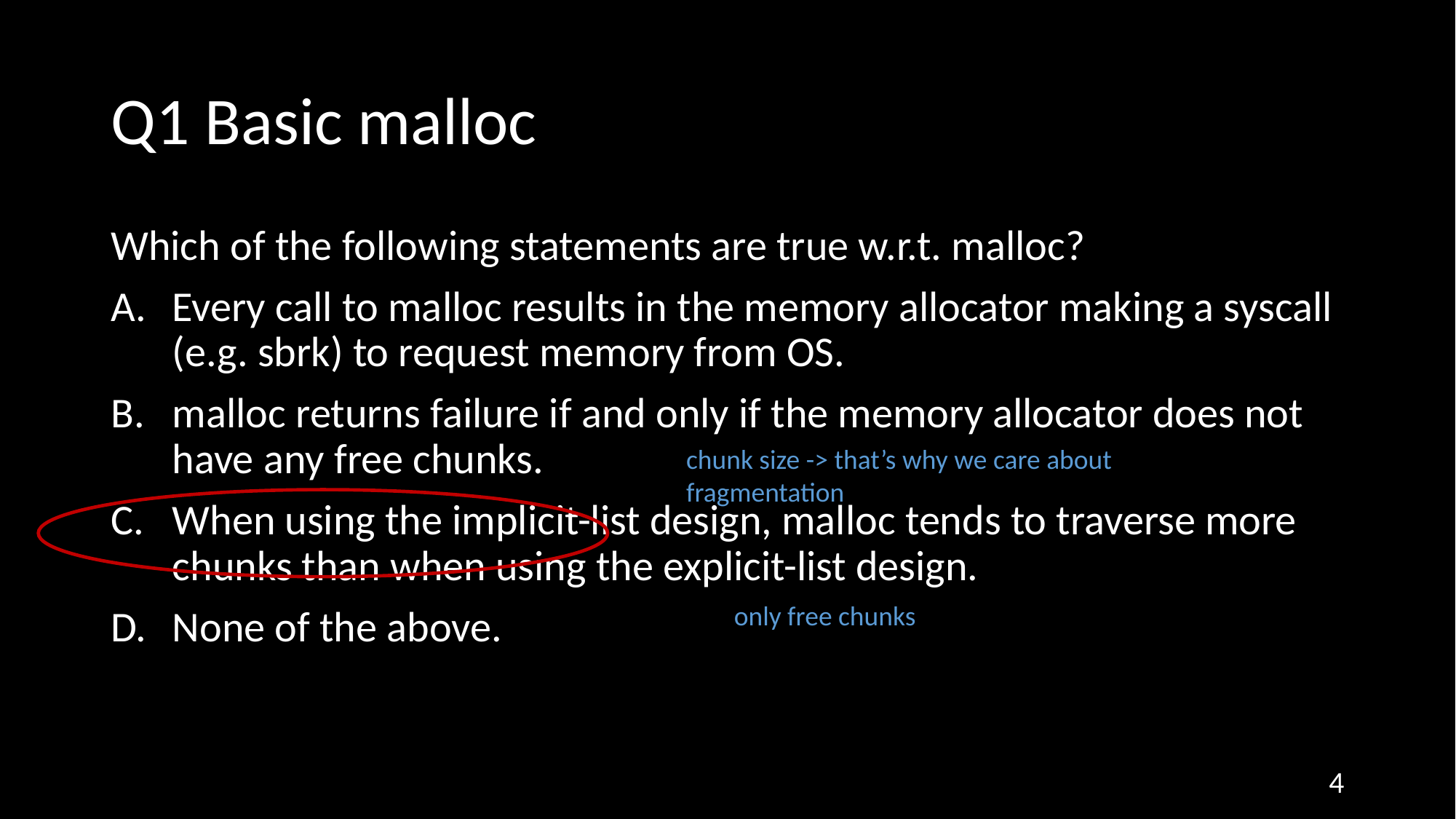

# Q1 Basic malloc
Which of the following statements are true w.r.t. malloc?
Every call to malloc results in the memory allocator making a syscall (e.g. sbrk) to request memory from OS.
malloc returns failure if and only if the memory allocator does not have any free chunks.
When using the implicit-list design, malloc tends to traverse more chunks than when using the explicit-list design.
None of the above.
chunk size -> that’s why we care about fragmentation

only free chunks
4